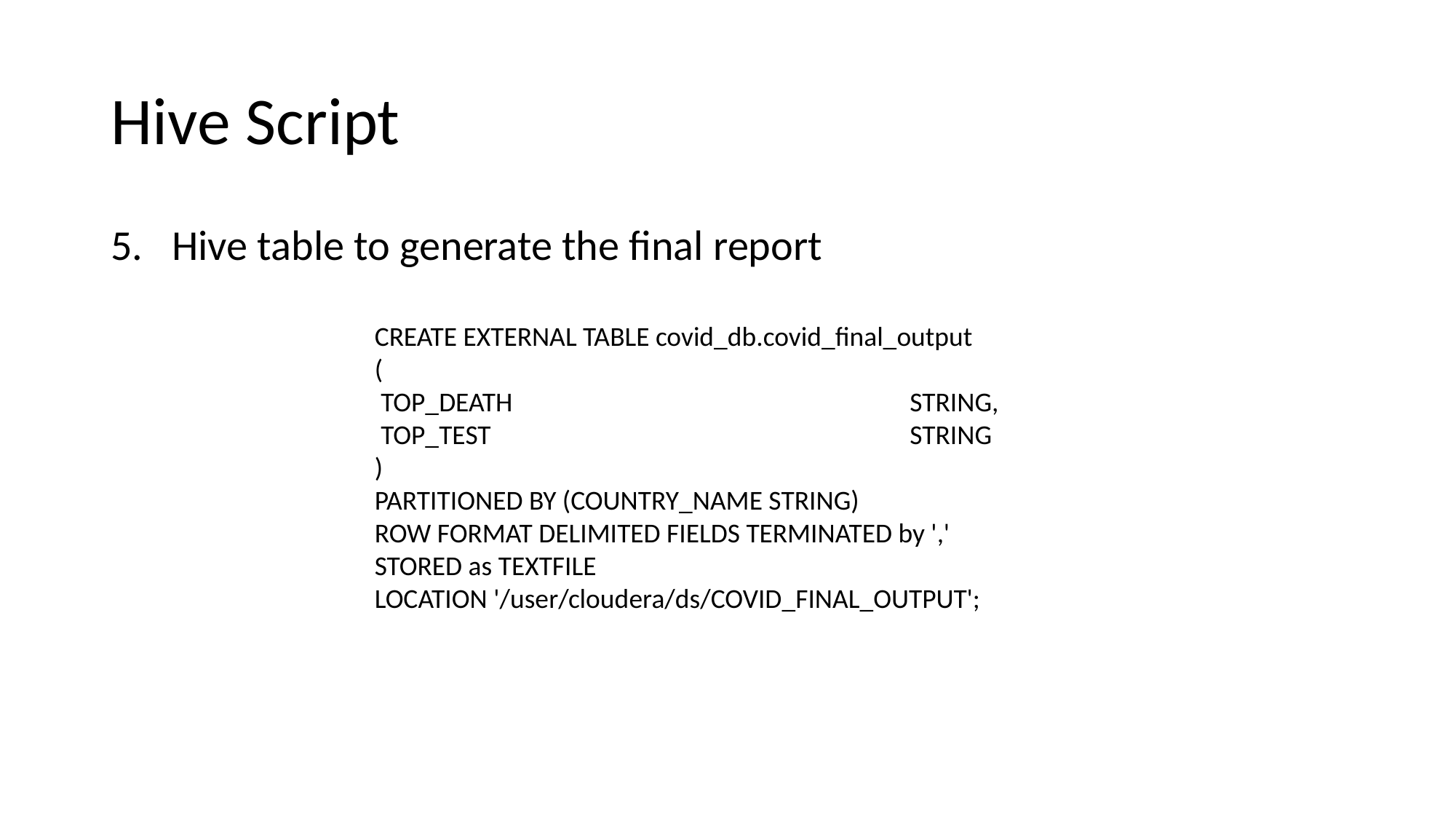

# Hive Script
5.   Hive table to generate the final report
CREATE EXTERNAL TABLE covid_db.covid_final_output
(
 TOP_DEATH 			                STRING,
 TOP_TEST 			                STRING
)
PARTITIONED BY (COUNTRY_NAME STRING)
ROW FORMAT DELIMITED FIELDS TERMINATED by ','
STORED as TEXTFILE
LOCATION '/user/cloudera/ds/COVID_FINAL_OUTPUT';